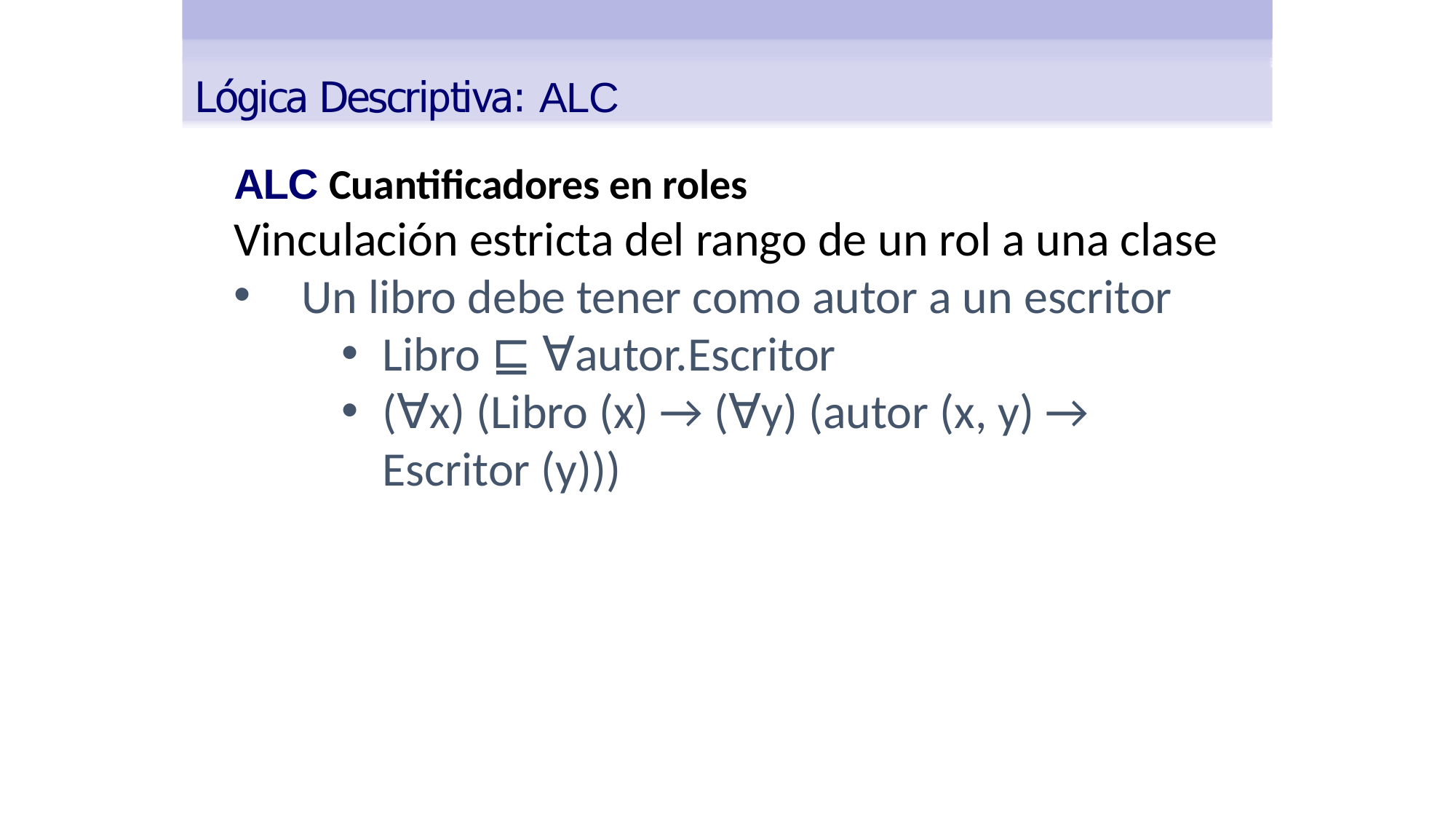

Lógica Descriptiva: ALC

ALC Cuantificadores en roles
Vinculación estricta del rango de un rol a una clase
Un libro debe tener como autor a un escritor
Libro ⊑ ∀autor.Escritor
(∀x) (Libro (x) → (∀y) (autor (x, y) → Escritor (y)))